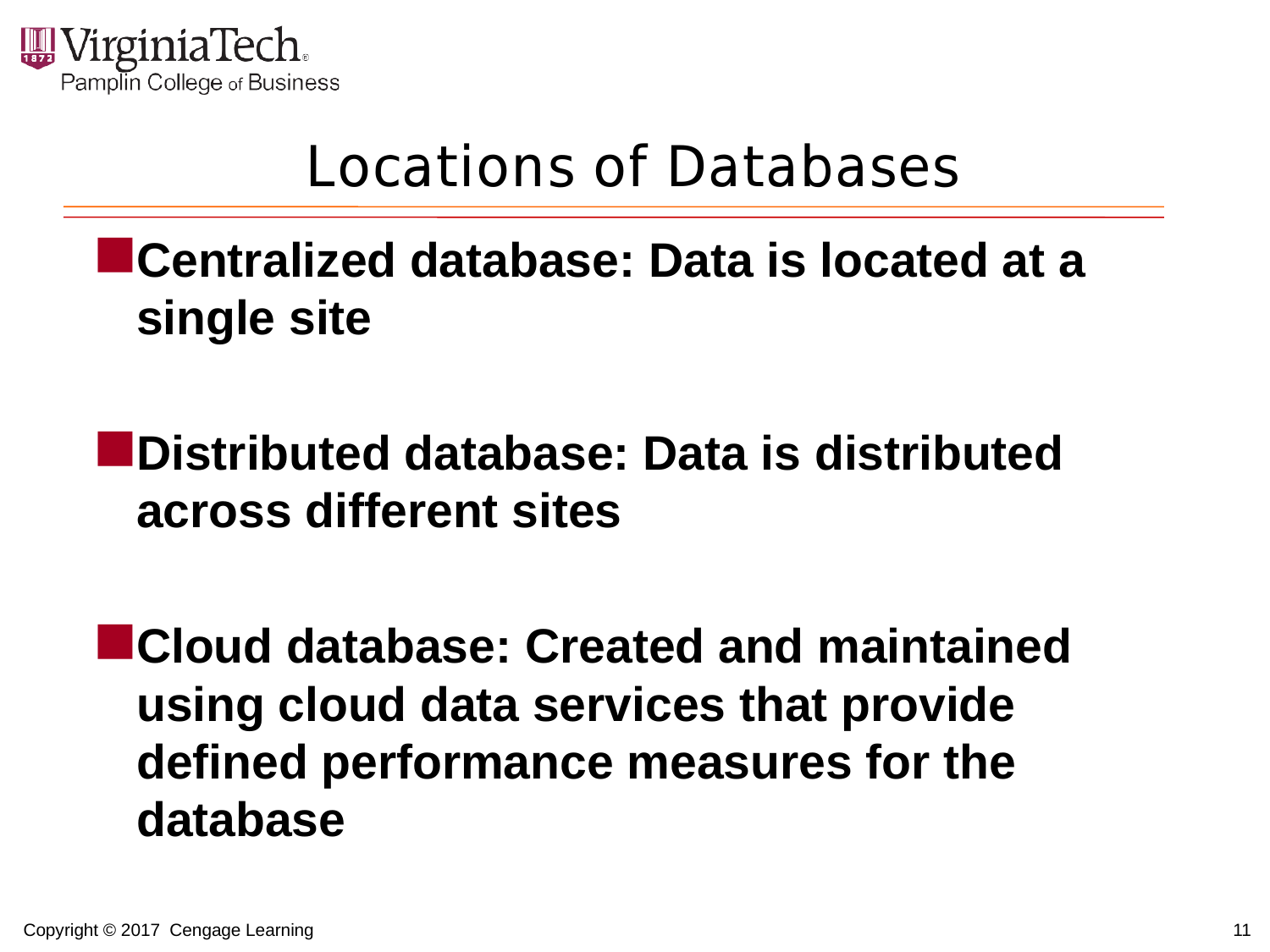

# Locations of Databases
Centralized database: Data is located at a single site

Distributed database: Data is distributed across different sites

Cloud database: Created and maintained using cloud data services that provide defined performance measures for the database

11
Copyright © 2017  Cengage Learning